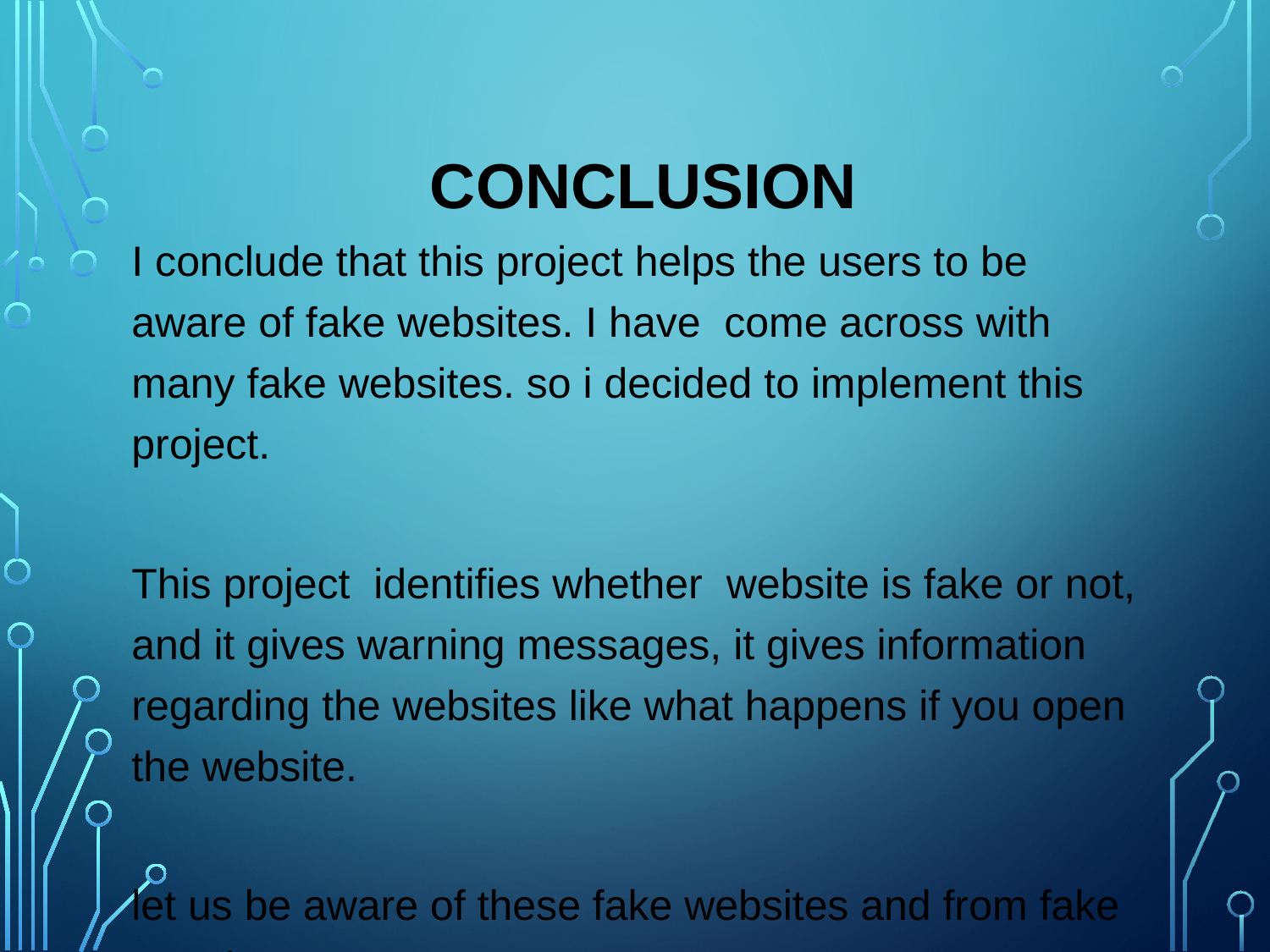

# CONCLUSION
I conclude that this project helps the users to be aware of fake websites. I have  come across with many fake websites. so i decided to implement this project.
This project  identifies whether  website is fake or not, and it gives warning messages, it gives information regarding the websites like what happens if you open the website.
let us be aware of these fake websites and from fake peoples.